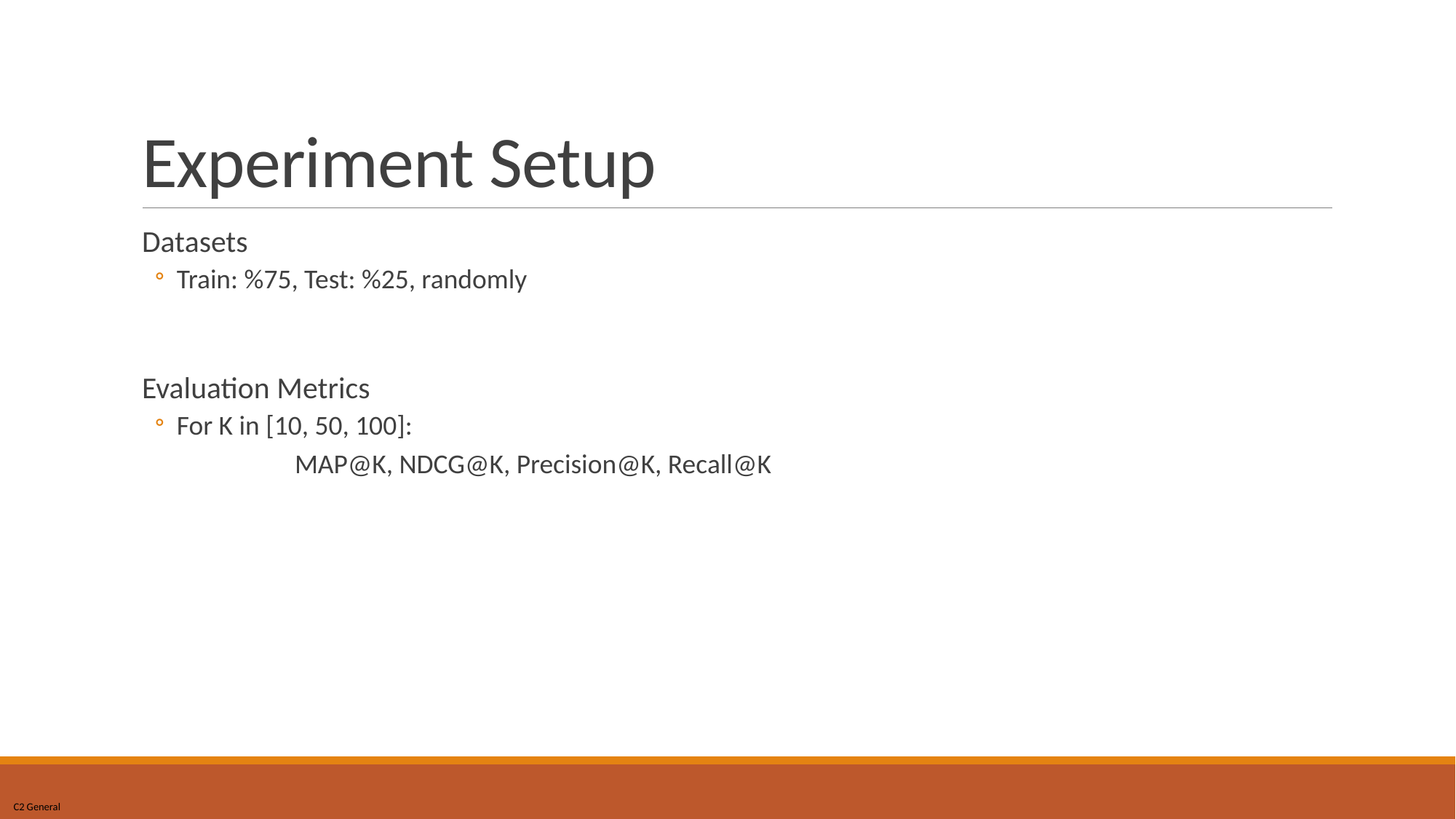

# Experiment Setup
Datasets
Train: %75, Test: %25, randomly

Evaluation Metrics
For K in [10, 50, 100]:
	MAP@K, NDCG@K, Precision@K, Recall@K